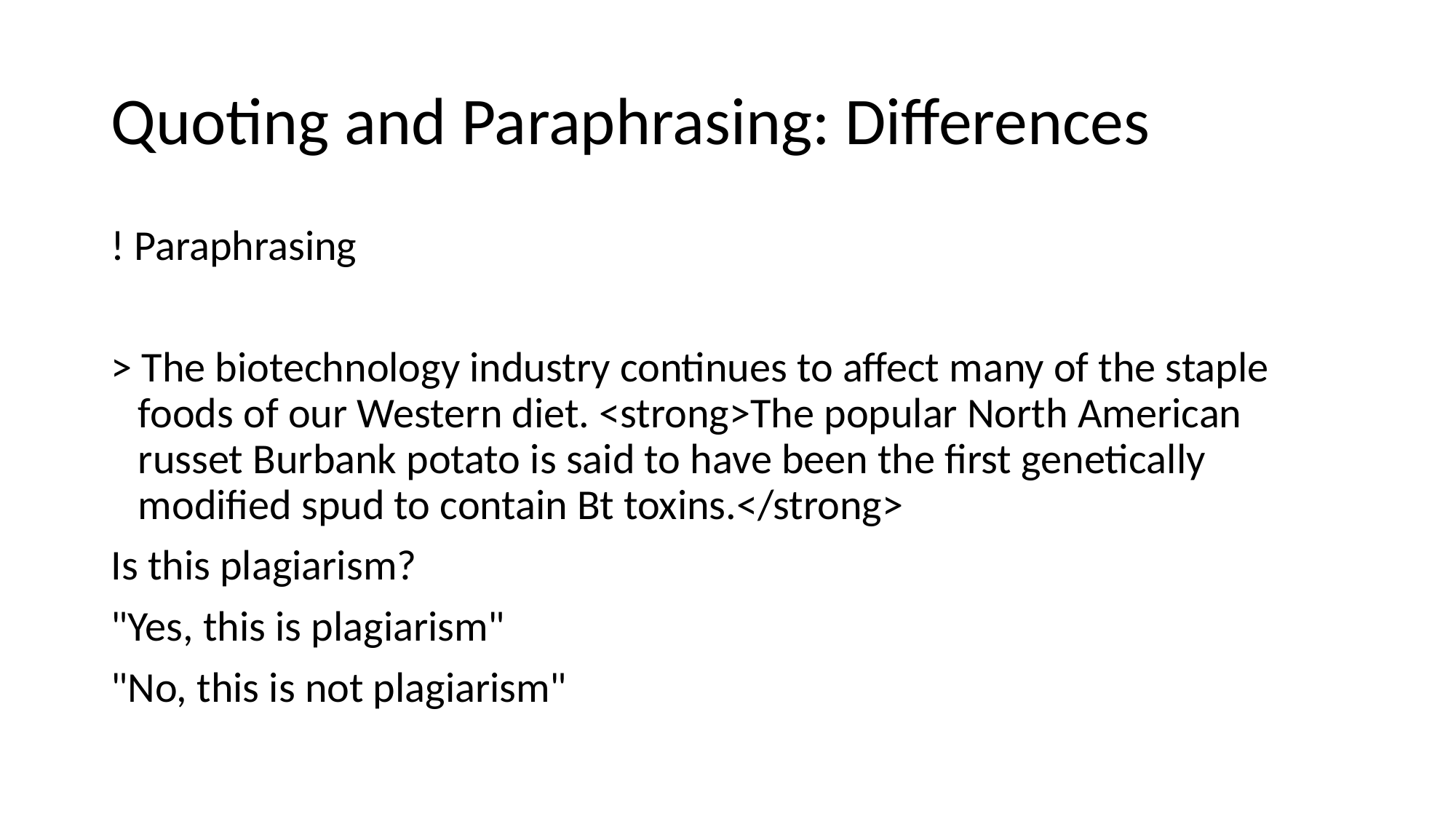

# Quoting and Paraphrasing: Differences
! Paraphrasing

> The biotechnology industry continues to affect many of the staple foods of our Western diet. <strong>The popular North American russet Burbank potato is said to have been the first genetically modified spud to contain Bt toxins.</strong>
Is this plagiarism?
"Yes, this is plagiarism"
"No, this is not plagiarism"